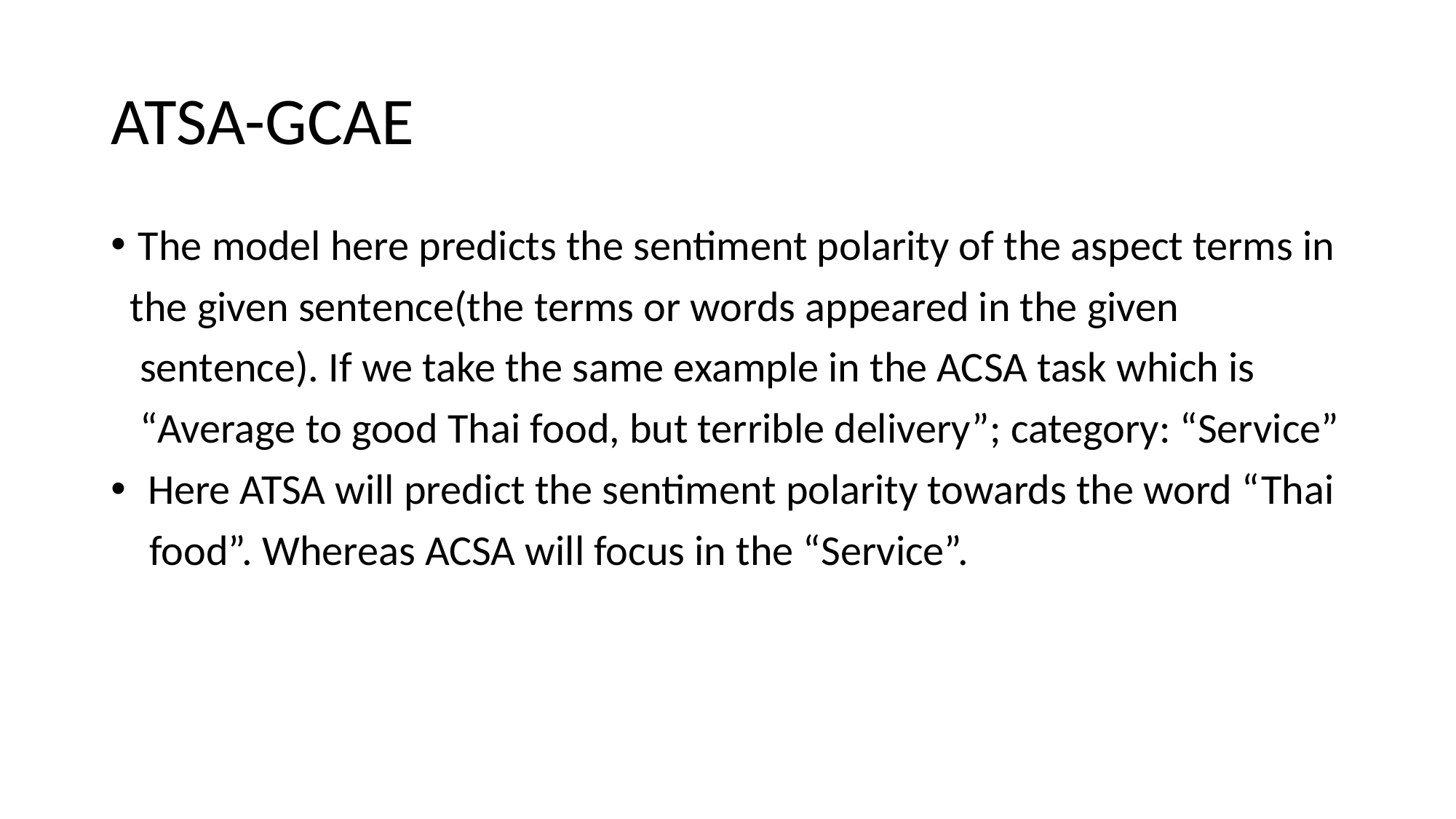

# ATSA-GCAE
The model here predicts the sentiment polarity of the aspect terms in
  the given sentence(the terms or words appeared in the given
   sentence). If we take the same example in the ACSA task which is
   “Average to good Thai food, but terrible delivery”; category: “Service”
 Here ATSA will predict the sentiment polarity towards the word “Thai
    food”. Whereas ACSA will focus in the “Service”.